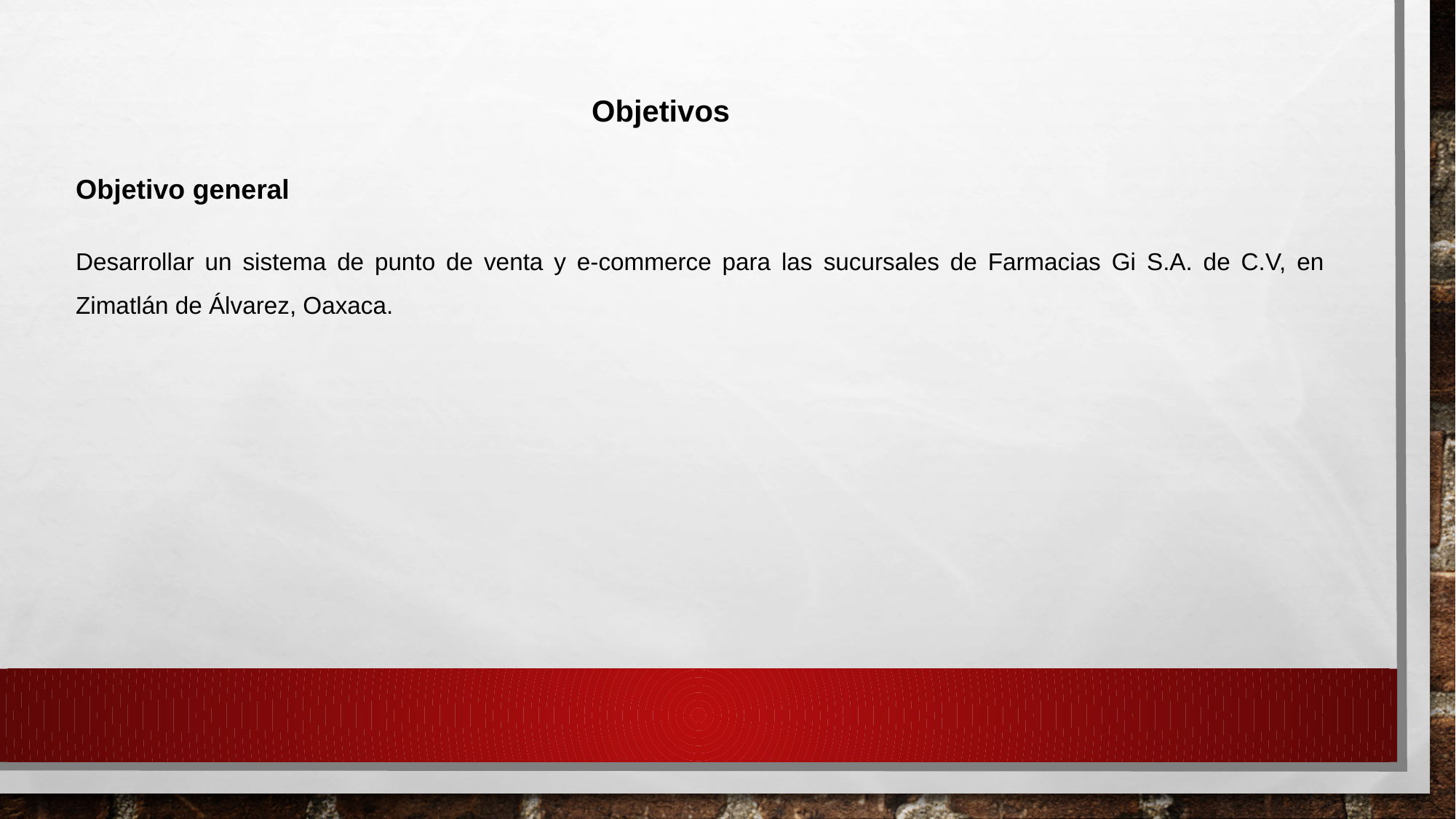

Objetivos
Objetivo general
Desarrollar un sistema de punto de venta y e-commerce para las sucursales de Farmacias Gi S.A. de C.V, en Zimatlán de Álvarez, Oaxaca.